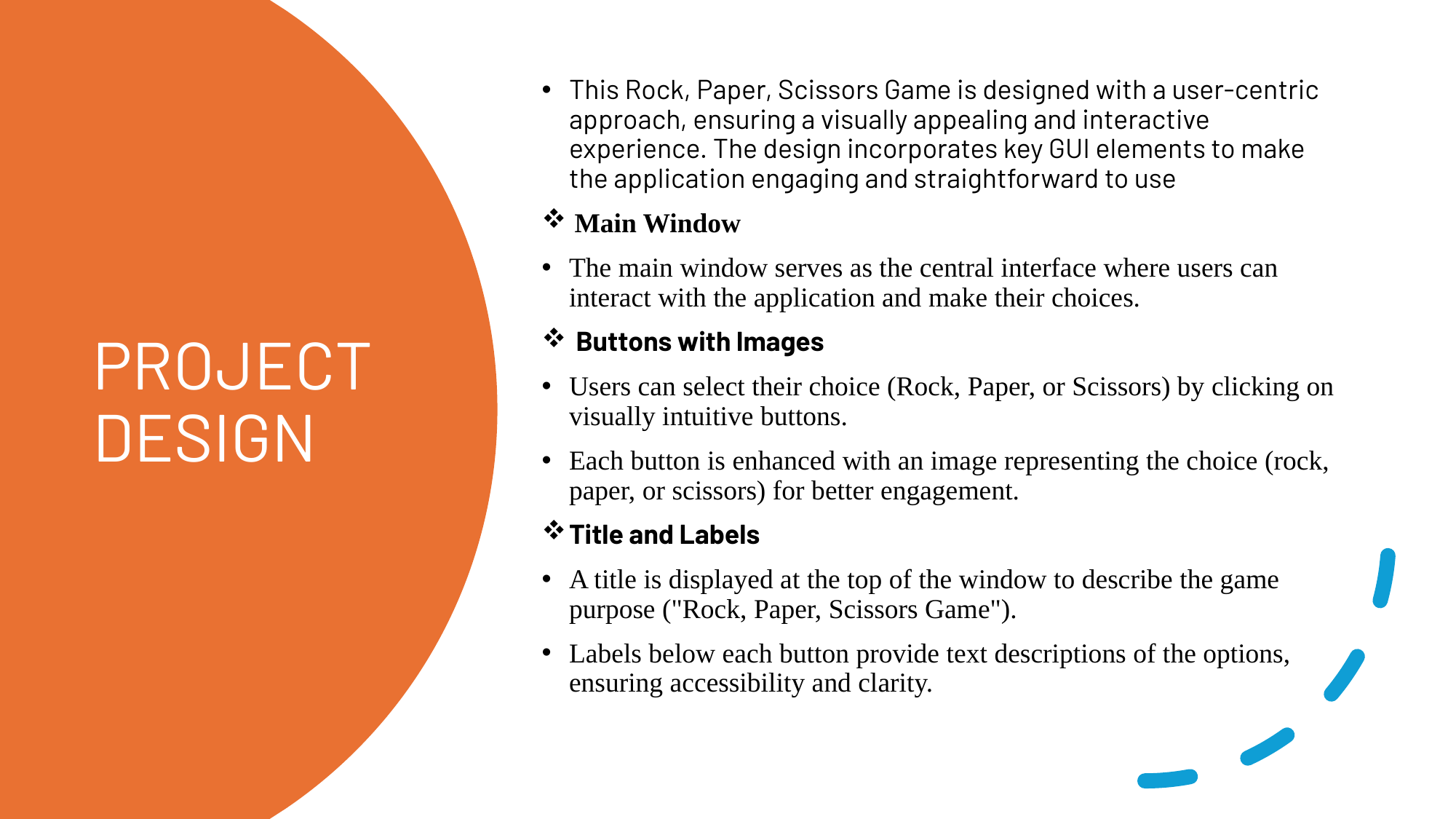

This Rock, Paper, Scissors Game is designed with a user-centric approach, ensuring a visually appealing and interactive experience. The design incorporates key GUI elements to make the application engaging and straightforward to use
 Main Window
The main window serves as the central interface where users can interact with the application and make their choices.
 Buttons with Images
Users can select their choice (Rock, Paper, or Scissors) by clicking on visually intuitive buttons.
Each button is enhanced with an image representing the choice (rock, paper, or scissors) for better engagement.
Title and Labels
A title is displayed at the top of the window to describe the game purpose ("Rock, Paper, Scissors Game").
Labels below each button provide text descriptions of the options, ensuring accessibility and clarity.

# PROJECT DESIGN